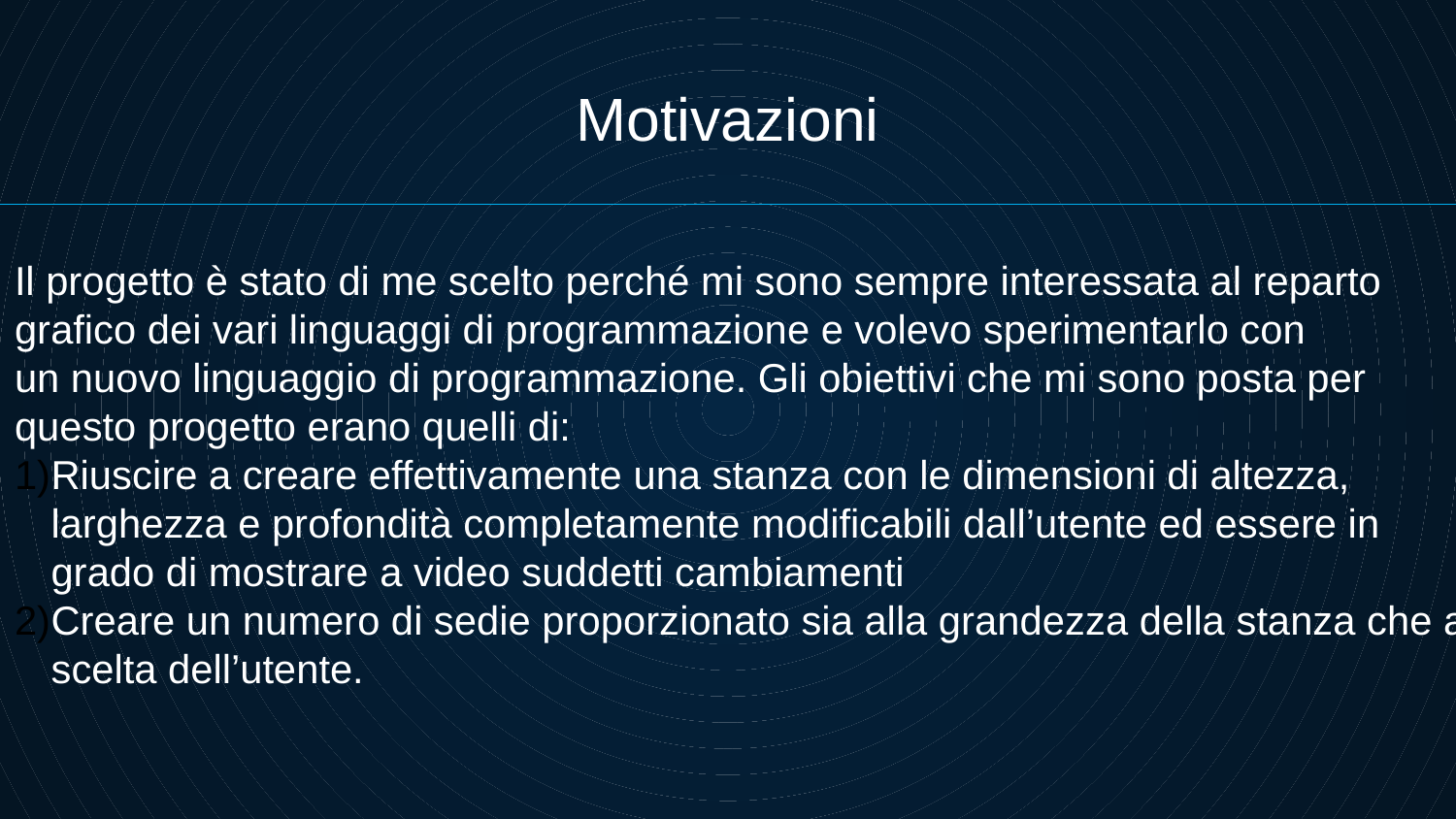

# Motivazioni
Il progetto è stato di me scelto perché mi sono sempre interessata al reparto grafico dei vari linguaggi di programmazione e volevo sperimentarlo con
un nuovo linguaggio di programmazione. Gli obiettivi che mi sono posta per questo progetto erano quelli di:
Riuscire a creare effettivamente una stanza con le dimensioni di altezza, larghezza e profondità completamente modificabili dall’utente ed essere in grado di mostrare a video suddetti cambiamenti
Creare un numero di sedie proporzionato sia alla grandezza della stanza che a scelta dell’utente.